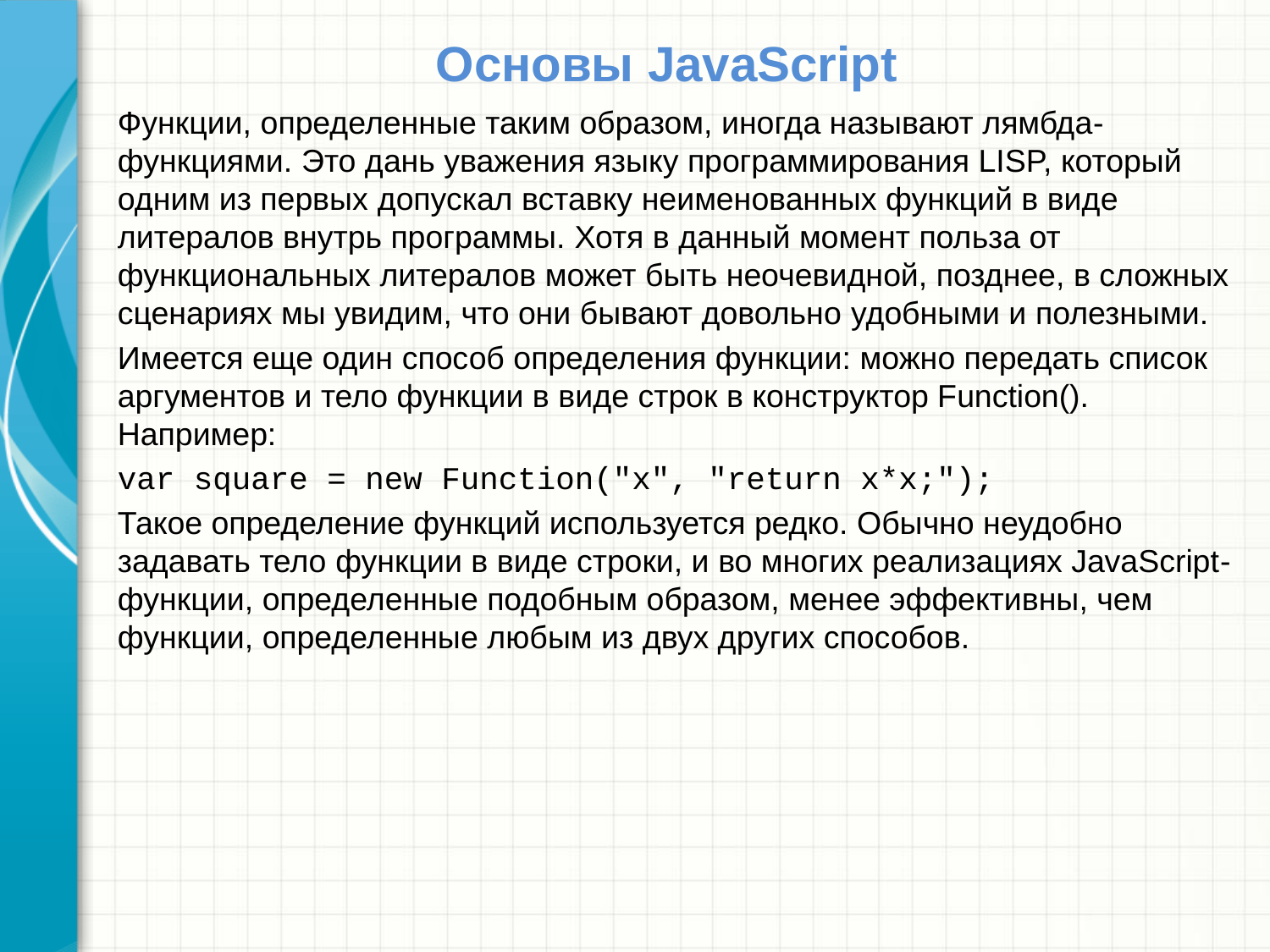

# Основы JavaScript
Функции, определенные таким образом, иногда называют лямбда-функциями. Это дань уважения языку программирования LISP, который одним из первых допускал вставку неименованных функций в виде литералов внутрь программы. Хотя в данный момент польза от функциональных литералов может быть неочевидной, позднее, в сложных сценариях мы увидим, что они бывают довольно удобными и полезными.
Имеется еще один способ определения функции: можно передать список аргументов и тело функции в виде строк в конструктор Function(). Например:
var square = new Function("x", "return x*x;");
Такое определение функций используется редко. Обычно неудобно задавать тело функции в виде строки, и во многих реализациях JavaScript-функции, определенные подобным образом, менее эффективны, чем функции, определенные любым из двух других способов.